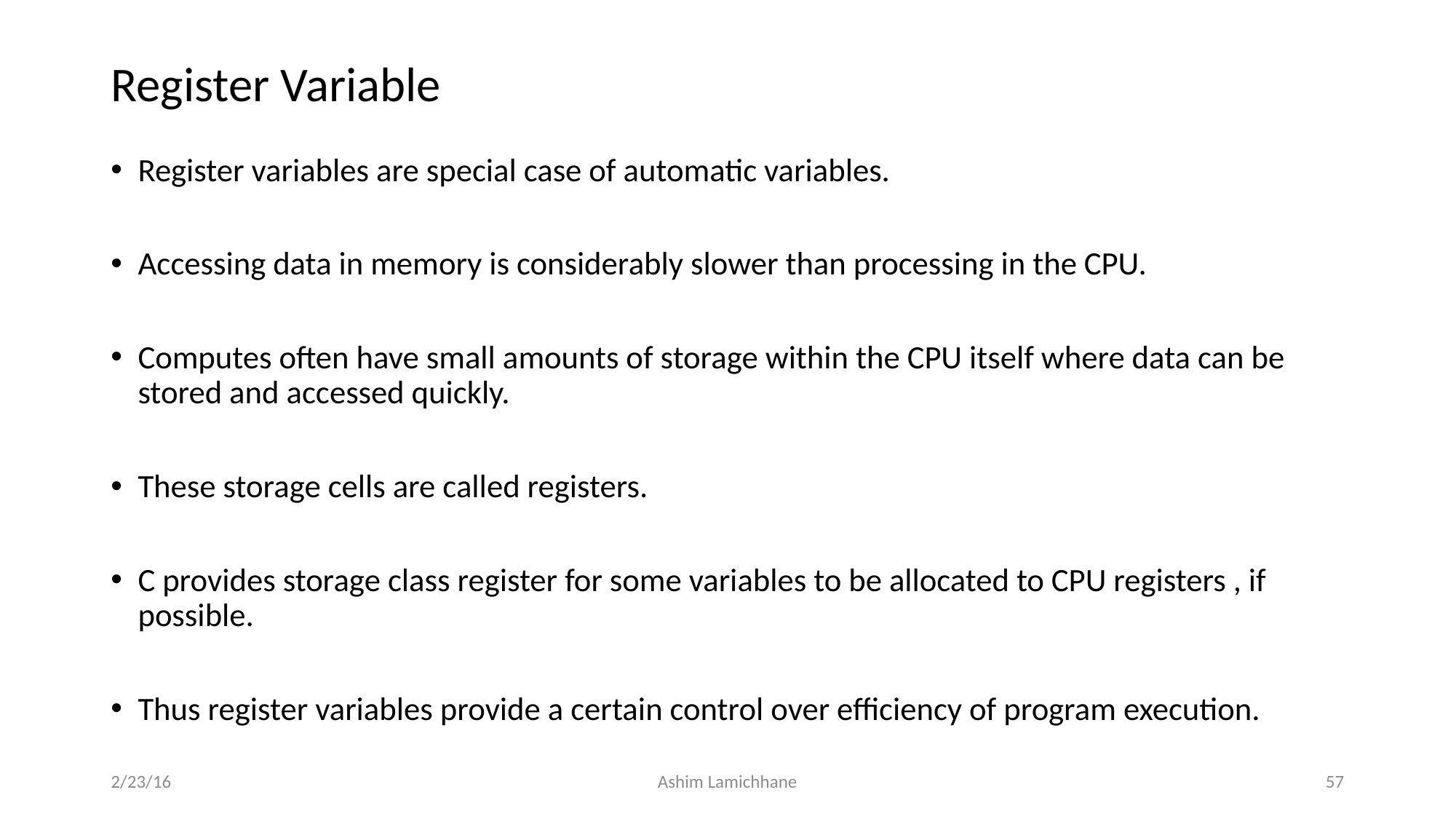

# Register Variable
Register variables are special case of automatic variables.

Accessing data in memory is considerably slower than processing in the CPU.

Computes often have small amounts of storage within the CPU itself where data can be stored and accessed quickly.

These storage cells are called registers.

C provides storage class register for some variables to be allocated to CPU registers , if possible.

Thus register variables provide a certain control over efficiency of program execution.
2/23/16
Ashim Lamichhane
57